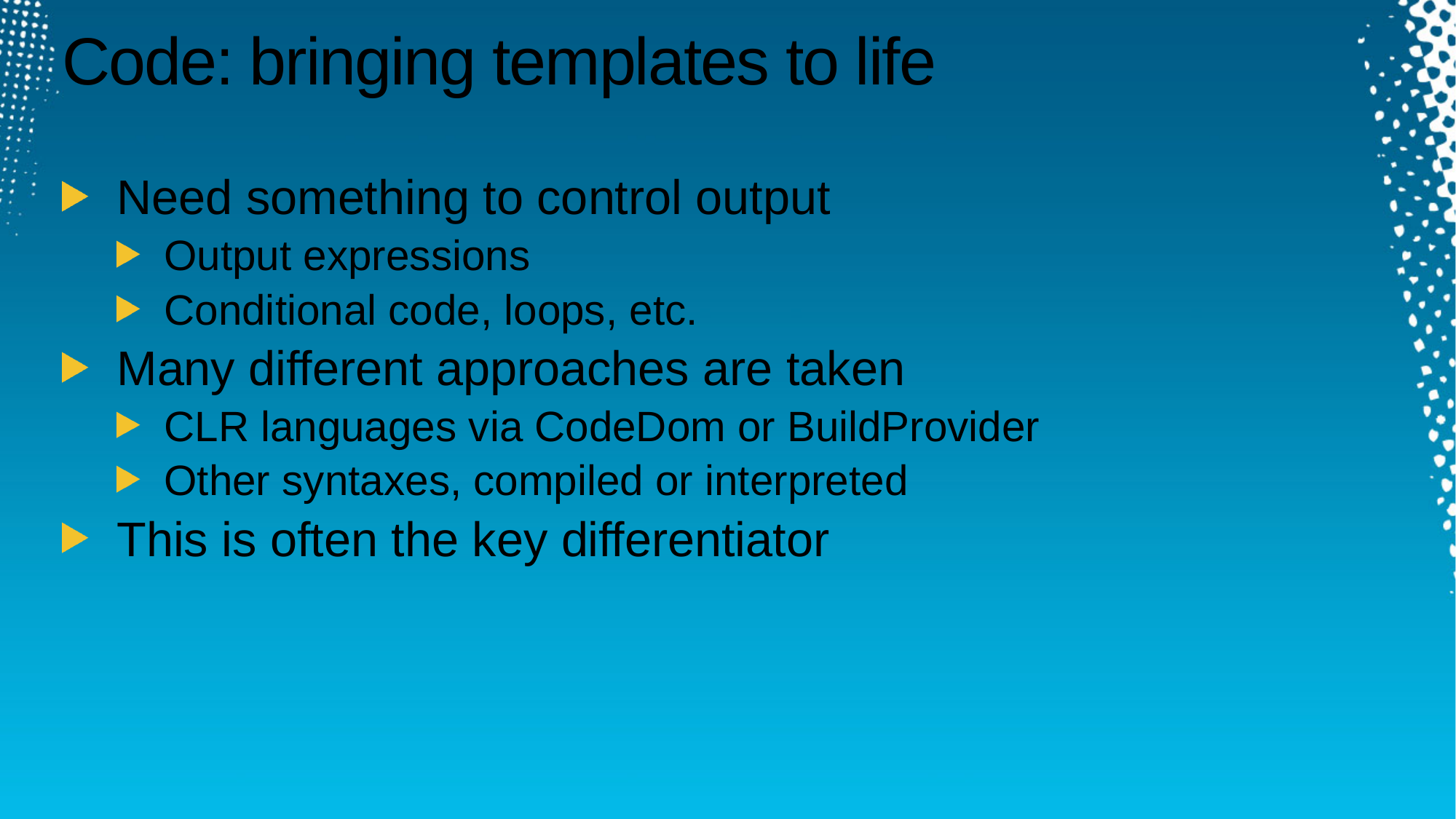

# Code: bringing templates to life
Need something to control output
Output expressions
Conditional code, loops, etc.
Many different approaches are taken
CLR languages via CodeDom or BuildProvider
Other syntaxes, compiled or interpreted
This is often the key differentiator